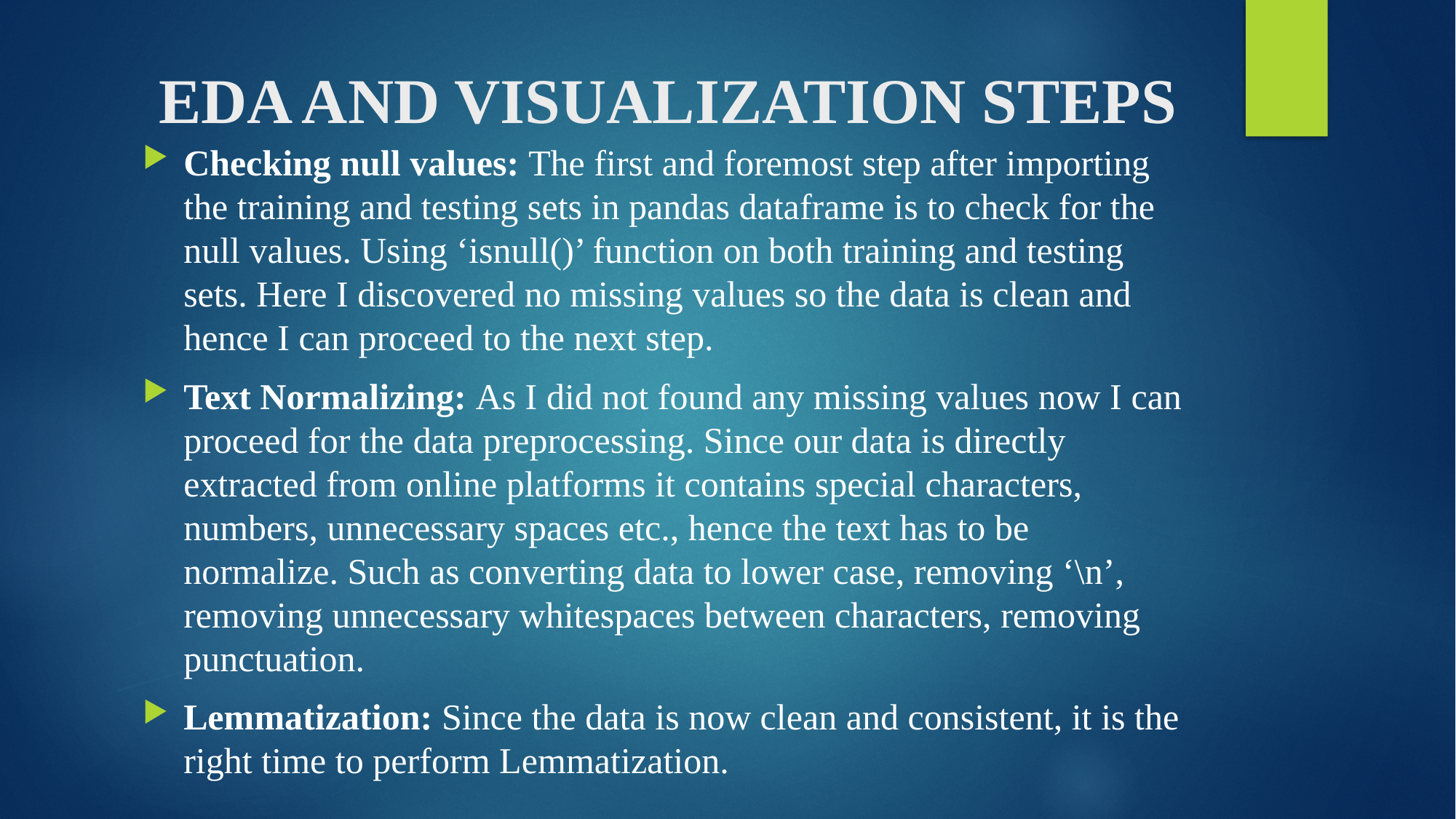

# EDA AND VISUALIZATION STEPS
Checking null values: The first and foremost step after importing the training and testing sets in pandas dataframe is to check for the null values. Using ‘isnull()’ function on both training and testing sets. Here I discovered no missing values so the data is clean and hence I can proceed to the next step.
Text Normalizing: As I did not found any missing values now I can proceed for the data preprocessing. Since our data is directly extracted from online platforms it contains special characters, numbers, unnecessary spaces etc., hence the text has to be normalize. Such as converting data to lower case, removing ‘\n’, removing unnecessary whitespaces between characters, removing punctuation.
Lemmatization: Since the data is now clean and consistent, it is the right time to perform Lemmatization.